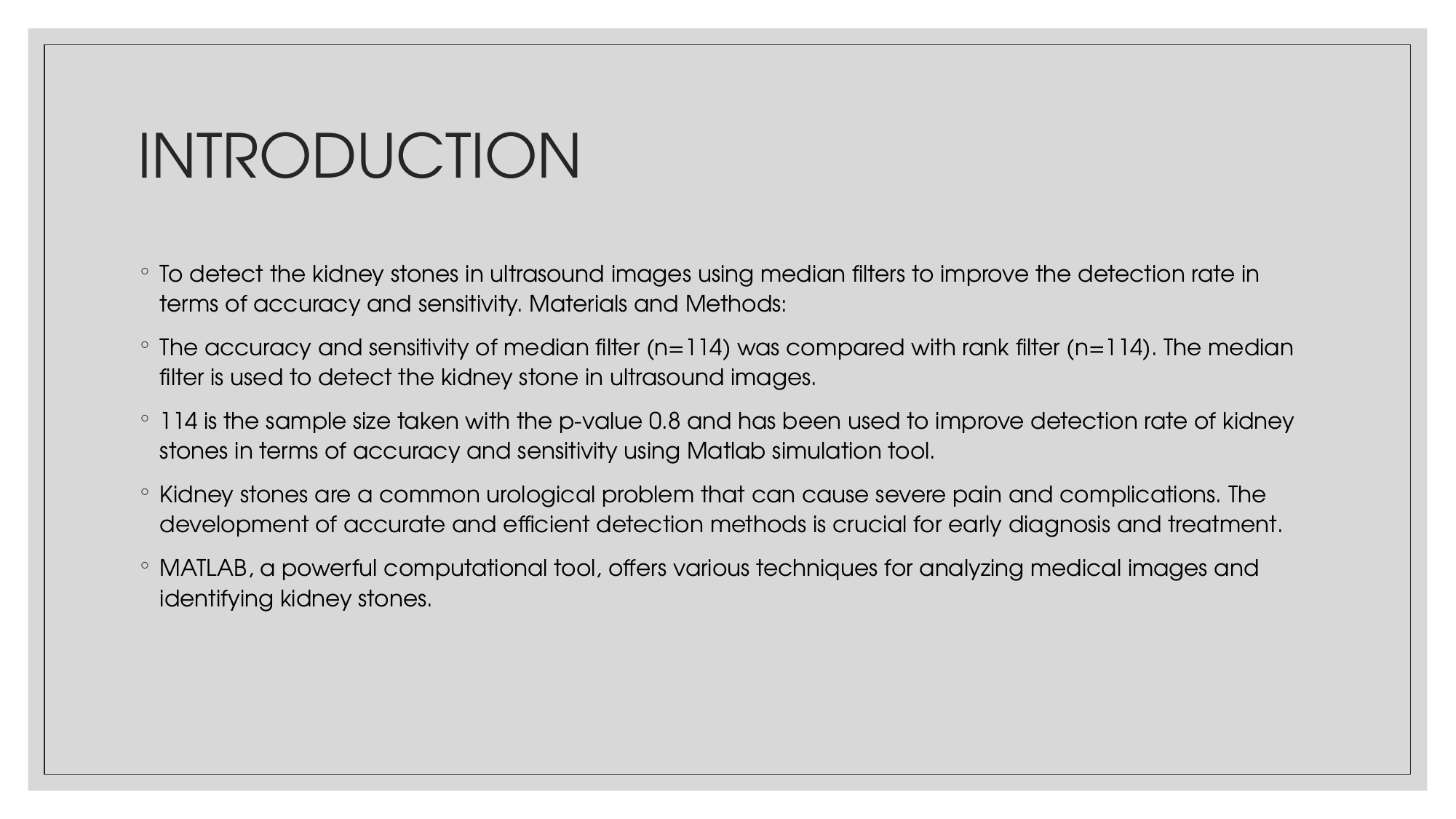

# INTRODUCTION
To detect the kidney stones in ultrasound images using median filters to improve the detection rate in terms of accuracy and sensitivity. Materials and Methods:
The accuracy and sensitivity of median filter (n=114) was compared with rank filter (n=114). The median filter is used to detect the kidney stone in ultrasound images.
114 is the sample size taken with the p-value 0.8 and has been used to improve detection rate of kidney stones in terms of accuracy and sensitivity using Matlab simulation tool.
Kidney stones are a common urological problem that can cause severe pain and complications. The development of accurate and efficient detection methods is crucial for early diagnosis and treatment.
MATLAB, a powerful computational tool, offers various techniques for analyzing medical images and identifying kidney stones.